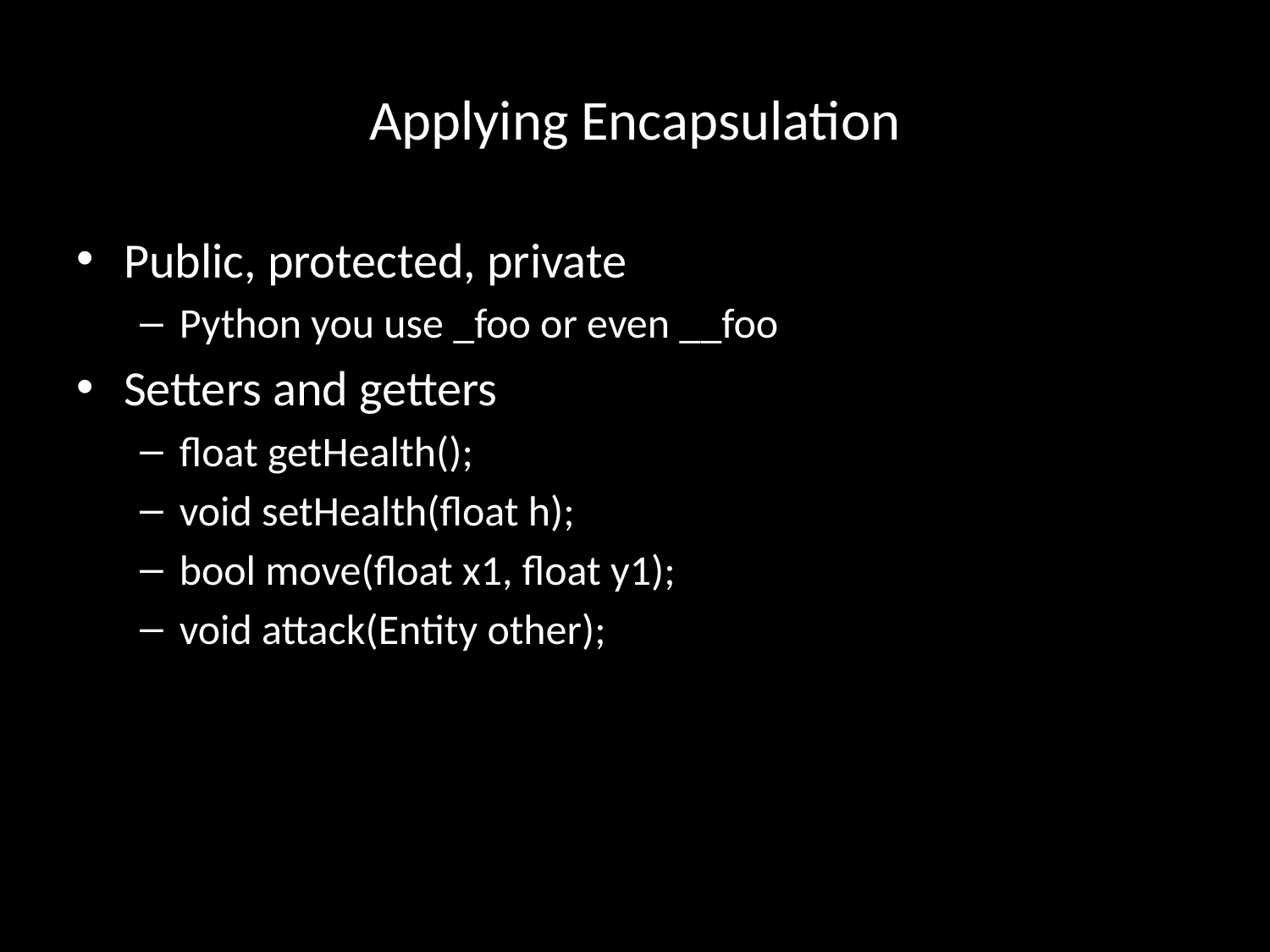

# Applying Encapsulation
Public, protected, private
Python you use _foo or even __foo
Setters and getters
float getHealth();
void setHealth(float h);
bool move(float x1, float y1);
void attack(Entity other);